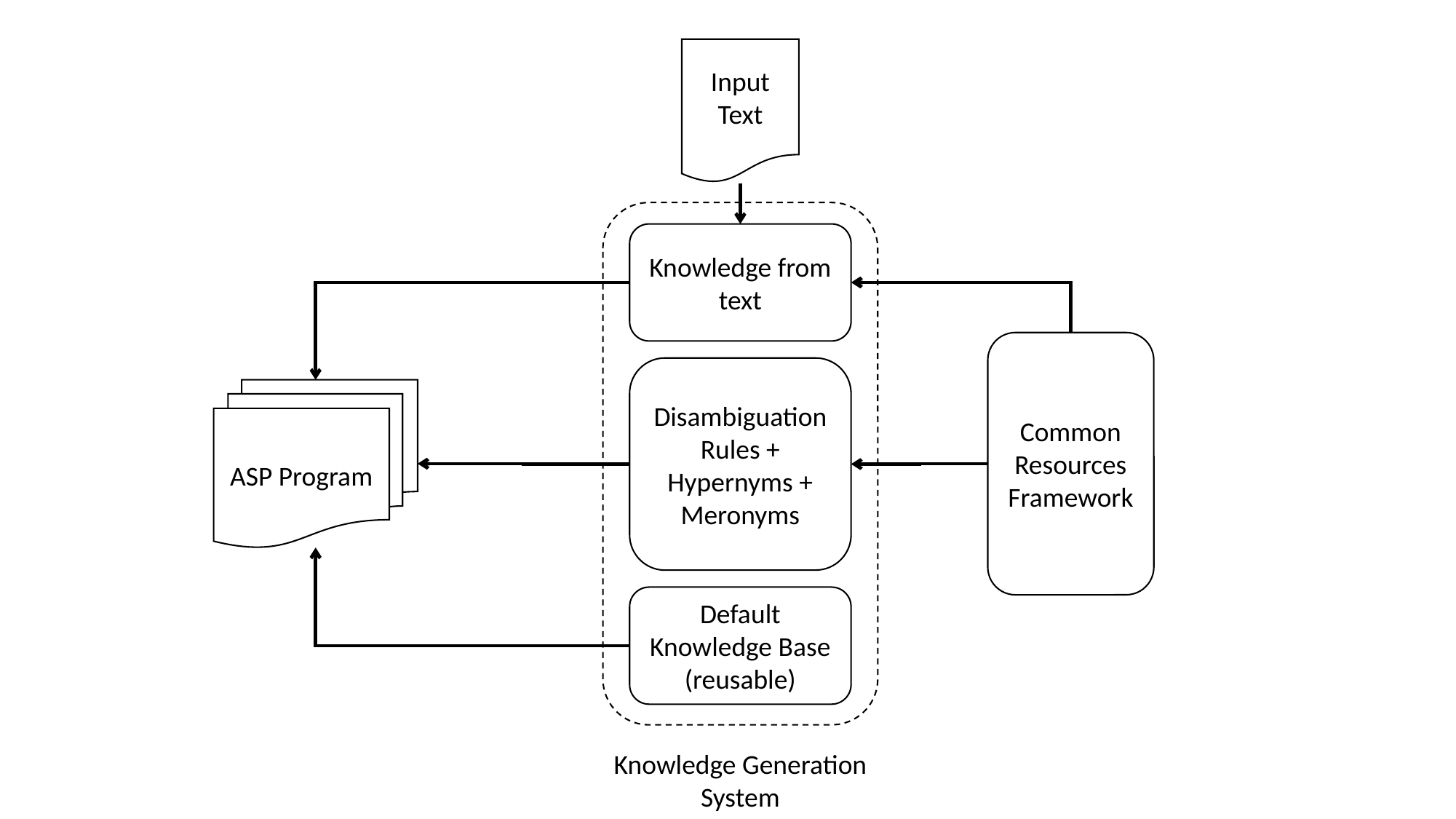

Input
Text

Knowledge from text
Common Resources Framework
Disambiguation Rules + Hypernyms + Meronyms
ASP Program
Default Knowledge Base
(reusable)
Knowledge Generation System